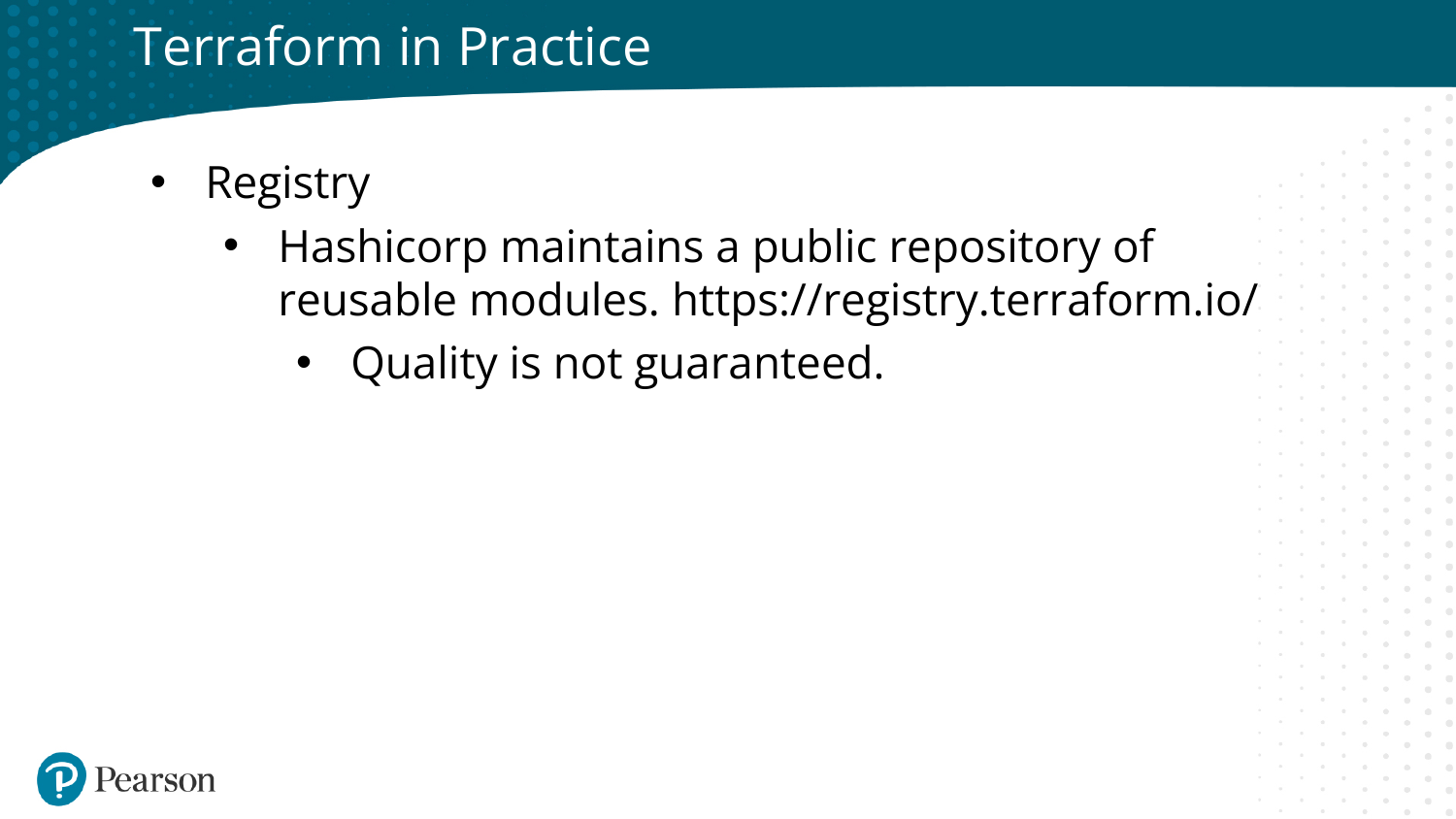

# Terraform in Practice
Registry
Hashicorp maintains a public repository of reusable modules. https://registry.terraform.io/
Quality is not guaranteed.